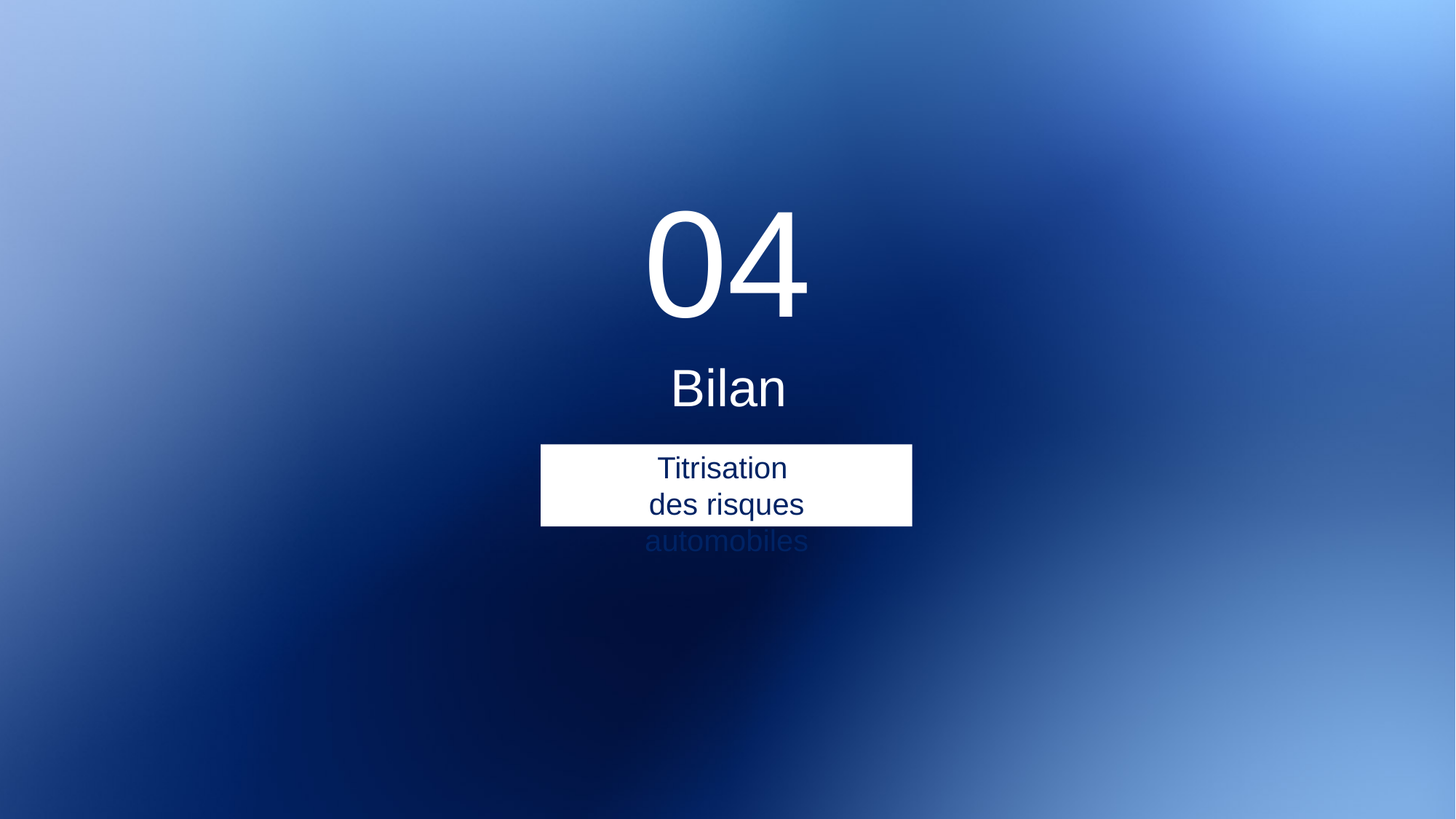

# 04
Bilan
Titrisation
des risques automobiles

Titrisation des risques automobiles - Présentation
15